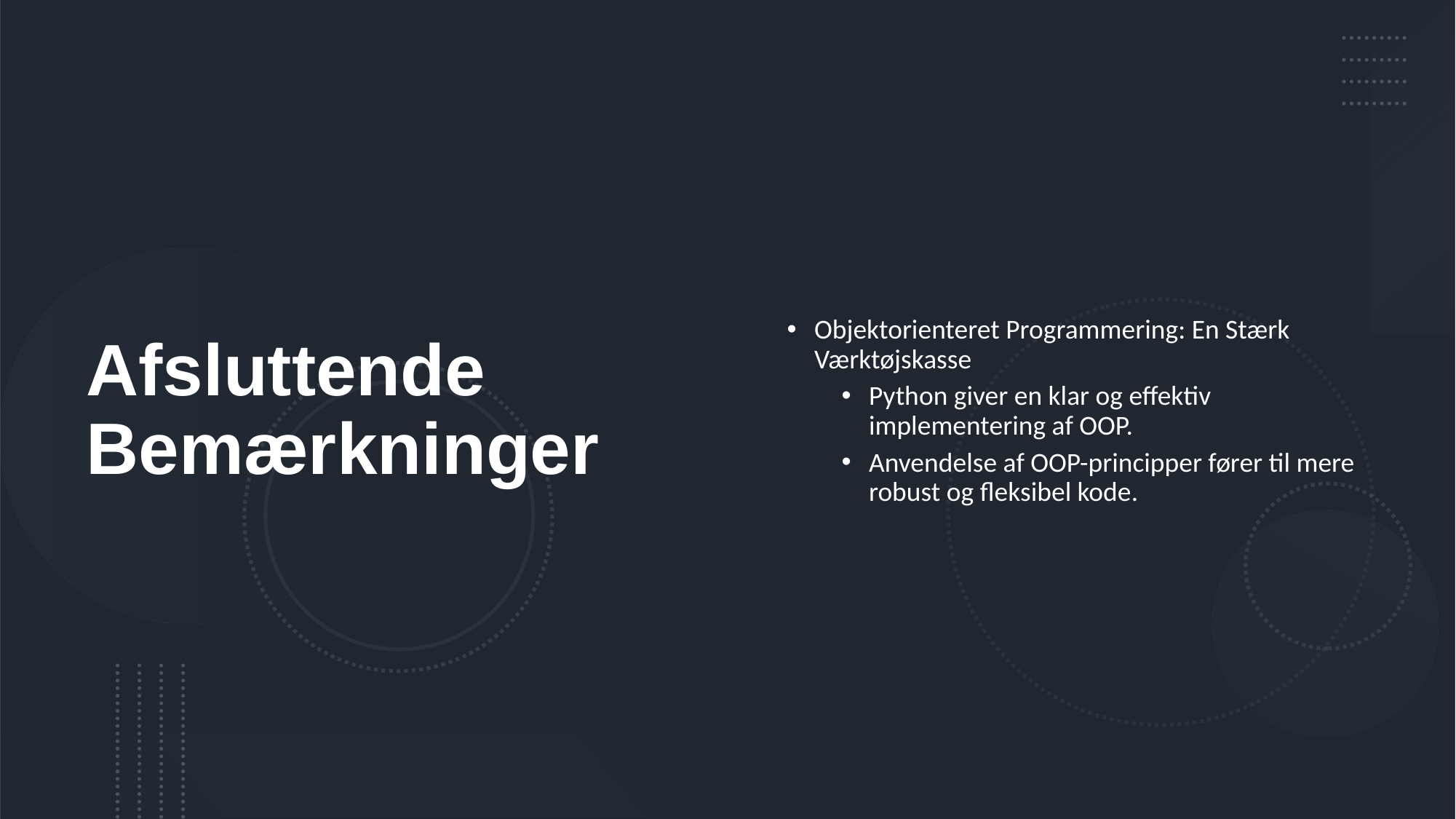

# Afsluttende Bemærkninger
Objektorienteret Programmering: En Stærk Værktøjskasse
Python giver en klar og effektiv implementering af OOP.
Anvendelse af OOP-principper fører til mere robust og fleksibel kode.